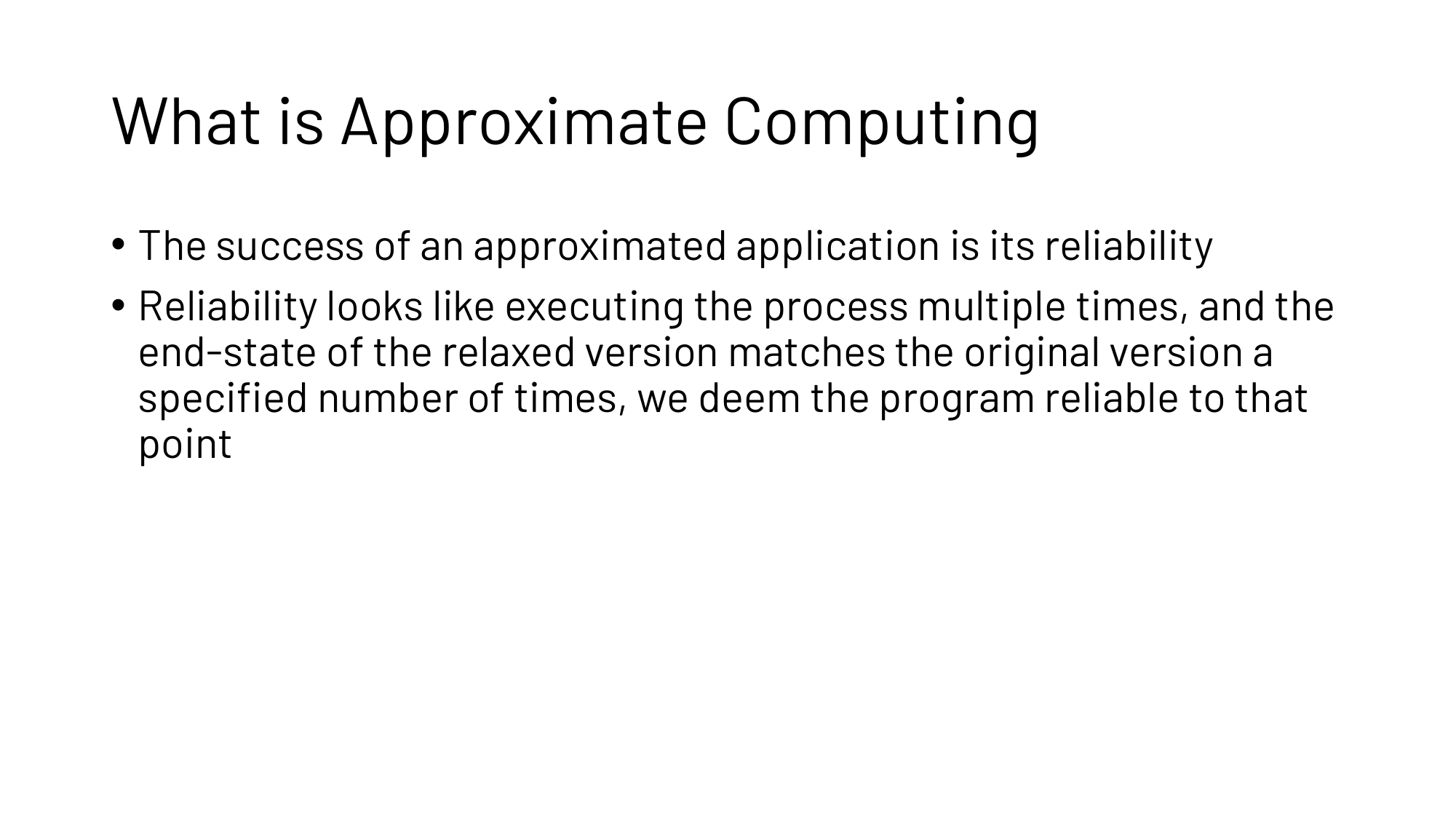

# What is Approximate Computing
The success of an approximated application is its reliability
Reliability looks like executing the process multiple times, and the end-state of the relaxed version matches the original version a specified number of times, we deem the program reliable to that point